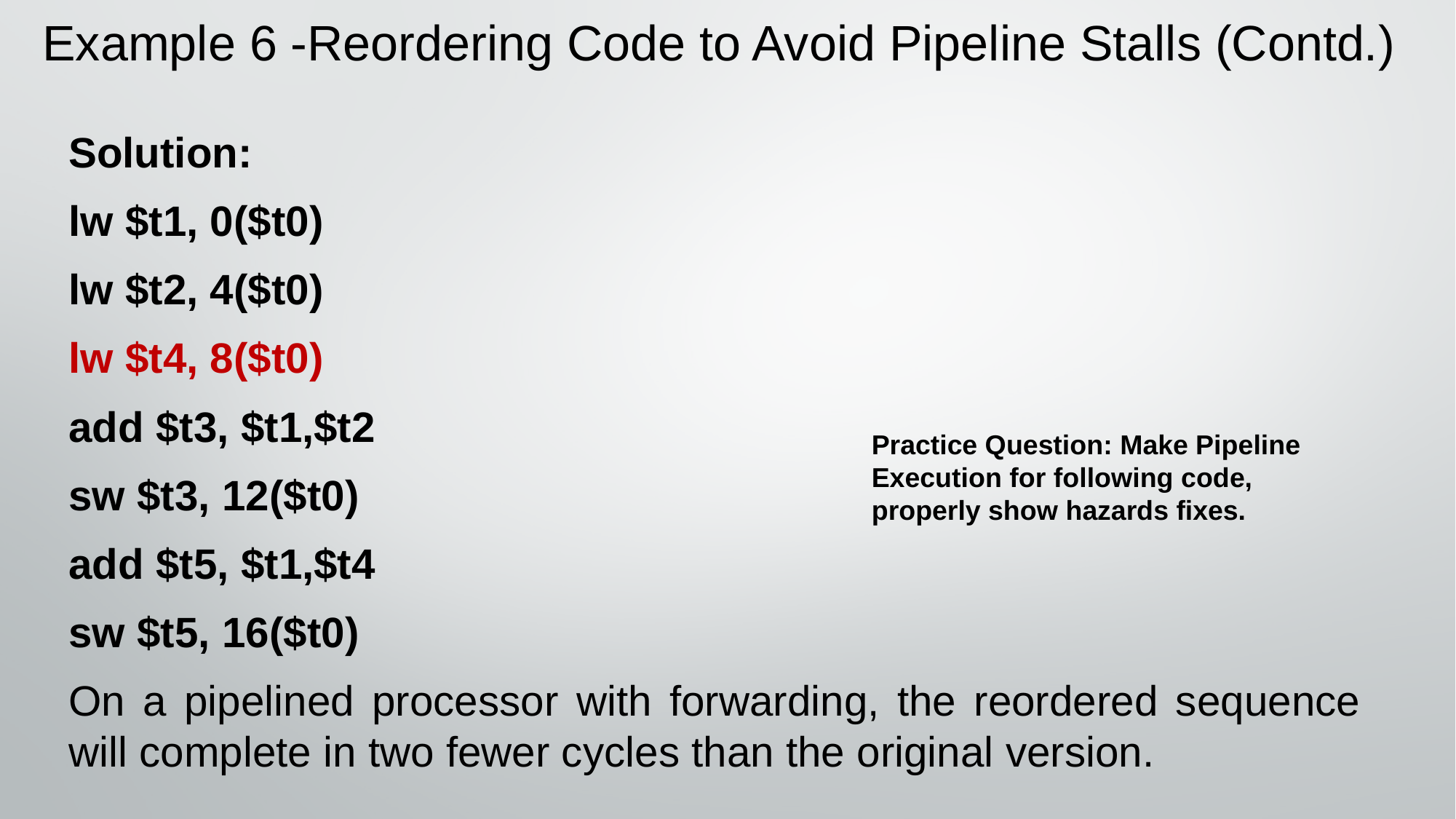

# Example 6 -Reordering Code to Avoid Pipeline Stalls (Contd.)
Solution:
lw $t1, 0($t0)
lw $t2, 4($t0)
lw $t4, 8($t0)
add $t3, $t1,$t2
sw $t3, 12($t0)
add $t5, $t1,$t4
sw $t5, 16($t0)
On a pipelined processor with forwarding, the reordered sequence will complete in two fewer cycles than the original version.
Practice Question: Make Pipeline Execution for following code, properly show hazards fixes.